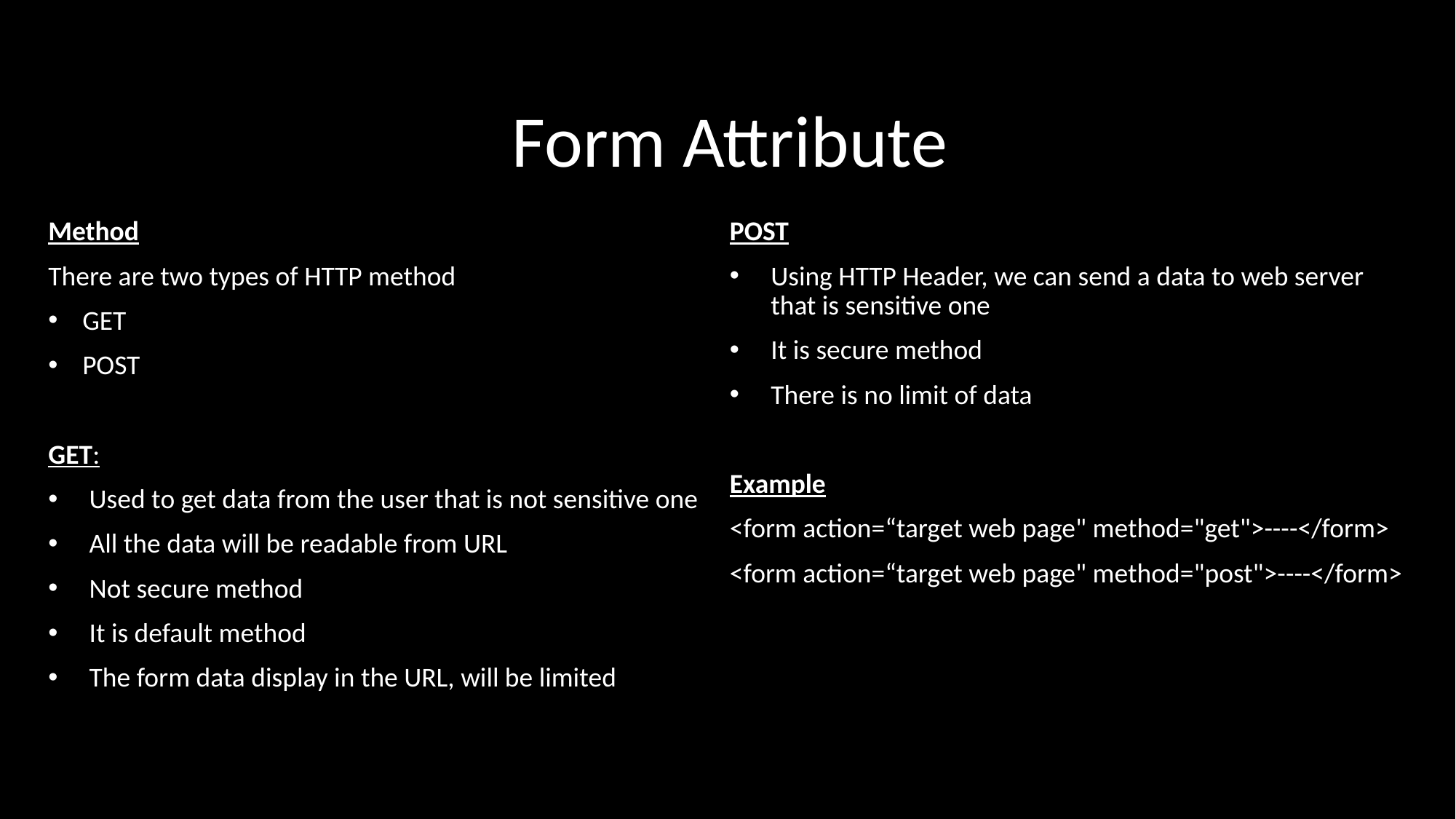

# Form Attribute
Method
There are two types of HTTP method
GET
POST

GET:
Used to get data from the user that is not sensitive one
All the data will be readable from URL
Not secure method
It is default method
The form data display in the URL, will be limited

POST
Using HTTP Header, we can send a data to web server that is sensitive one
It is secure method
There is no limit of data

Example
<form action=“target web page" method="get">----</form>
<form action=“target web page" method="post">----</form>